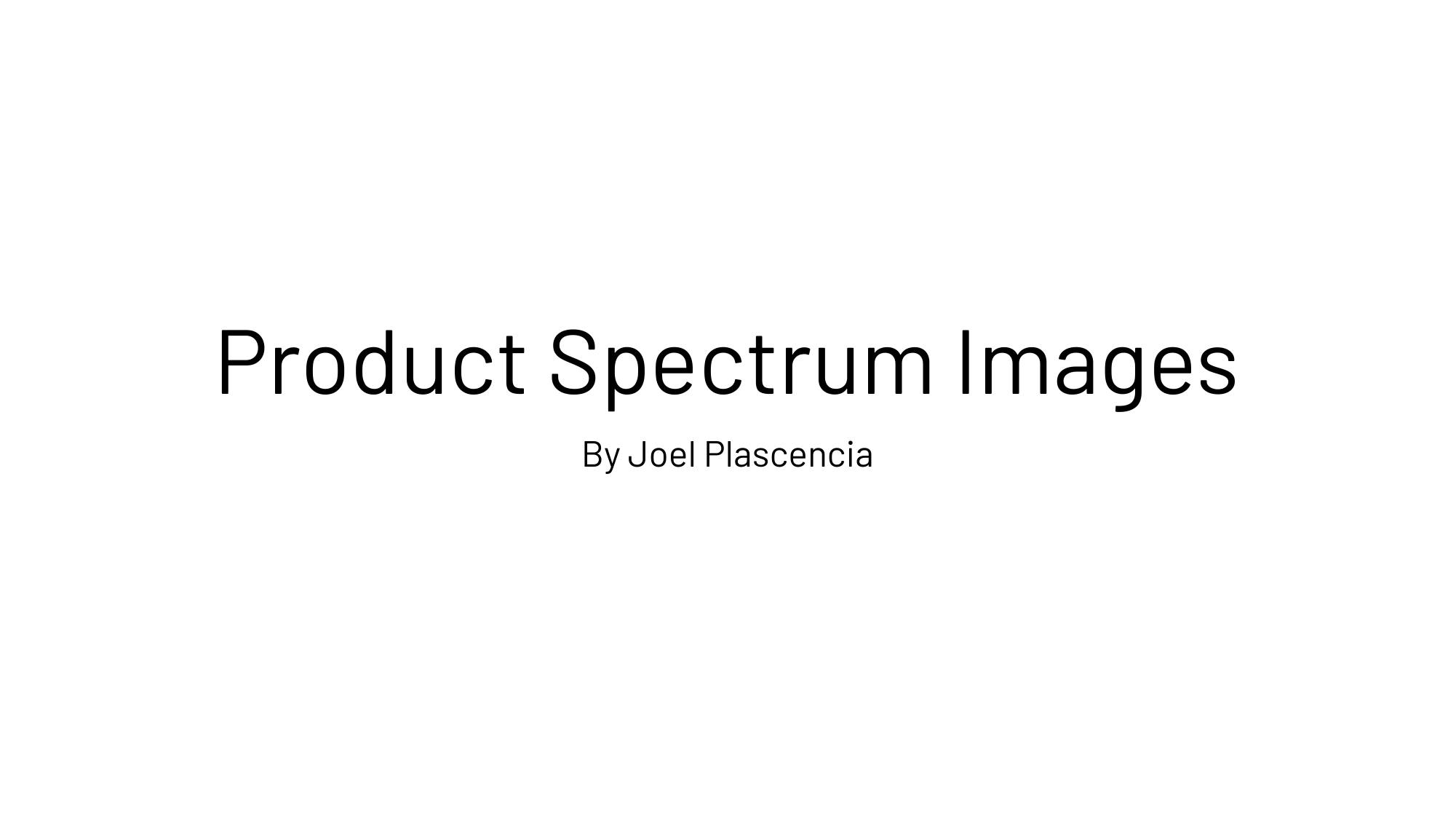

# Product Spectrum Images
By Joel Plascencia